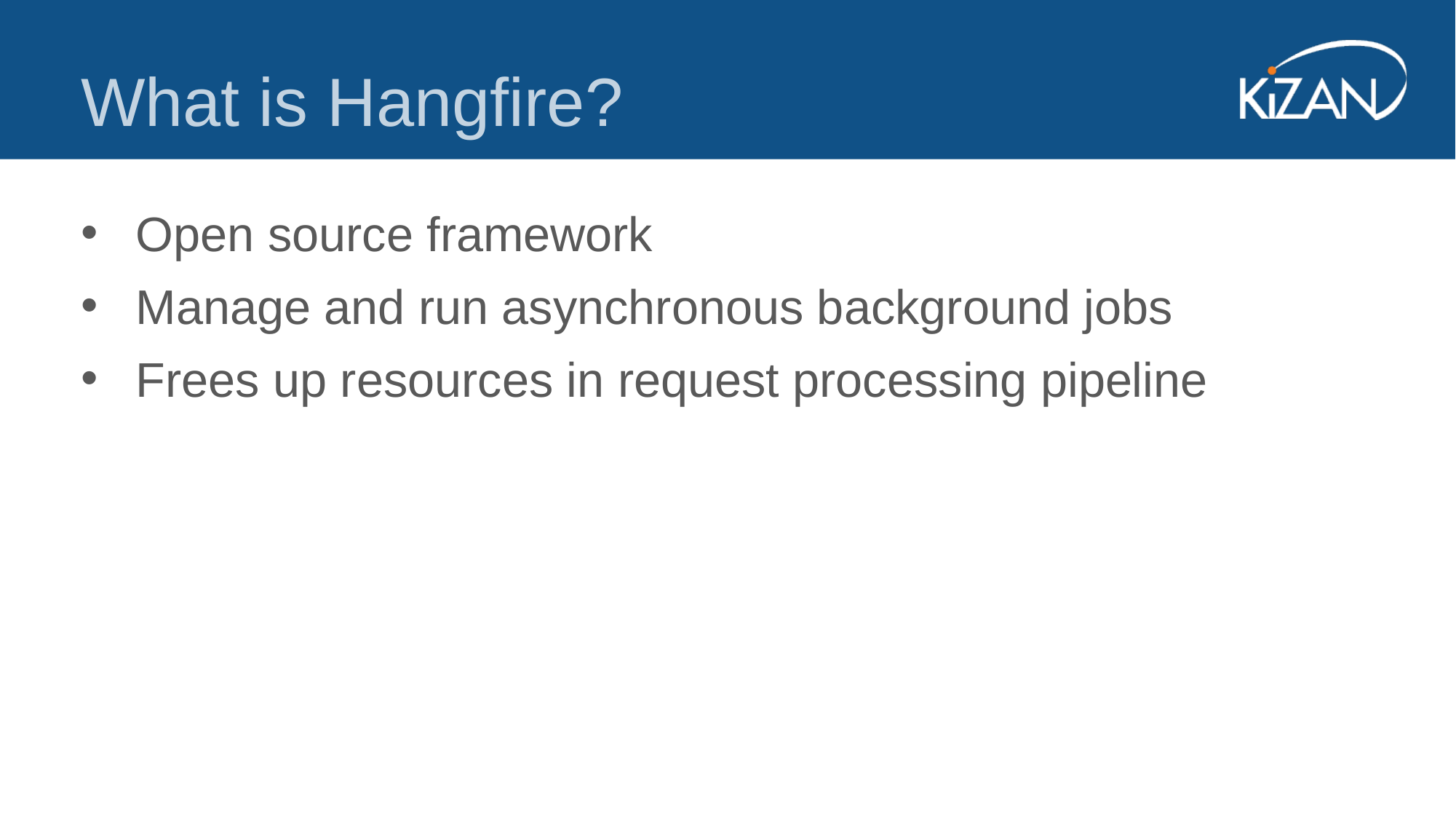

What is Hangfire?
Open source framework
Manage and run asynchronous background jobs
Frees up resources in request processing pipeline